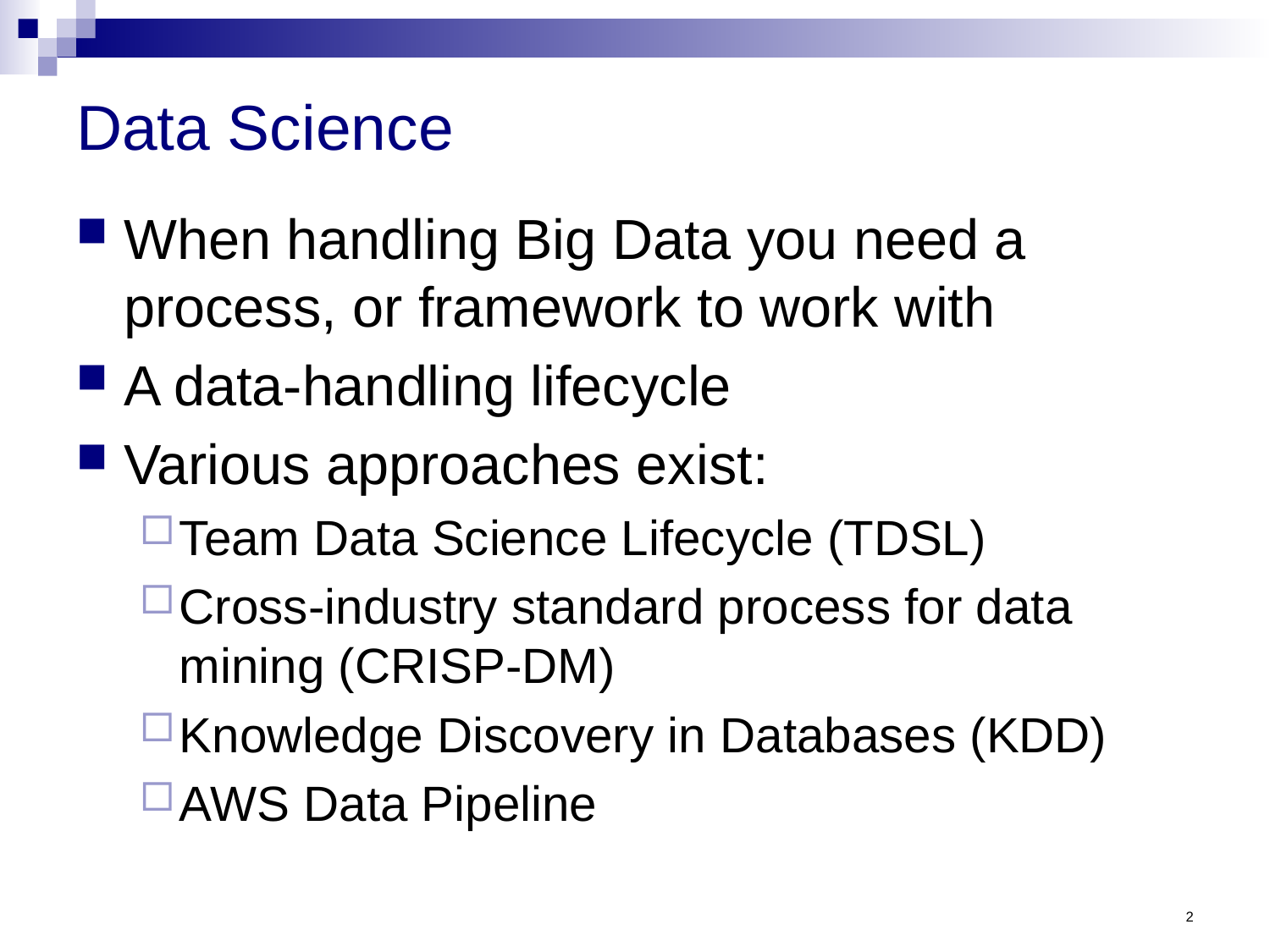

# Data Science
When handling Big Data you need a process, or framework to work with
A data-handling lifecycle
Various approaches exist:
Team Data Science Lifecycle (TDSL)
Cross-industry standard process for data mining (CRISP-DM)
Knowledge Discovery in Databases (KDD)
AWS Data Pipeline
2